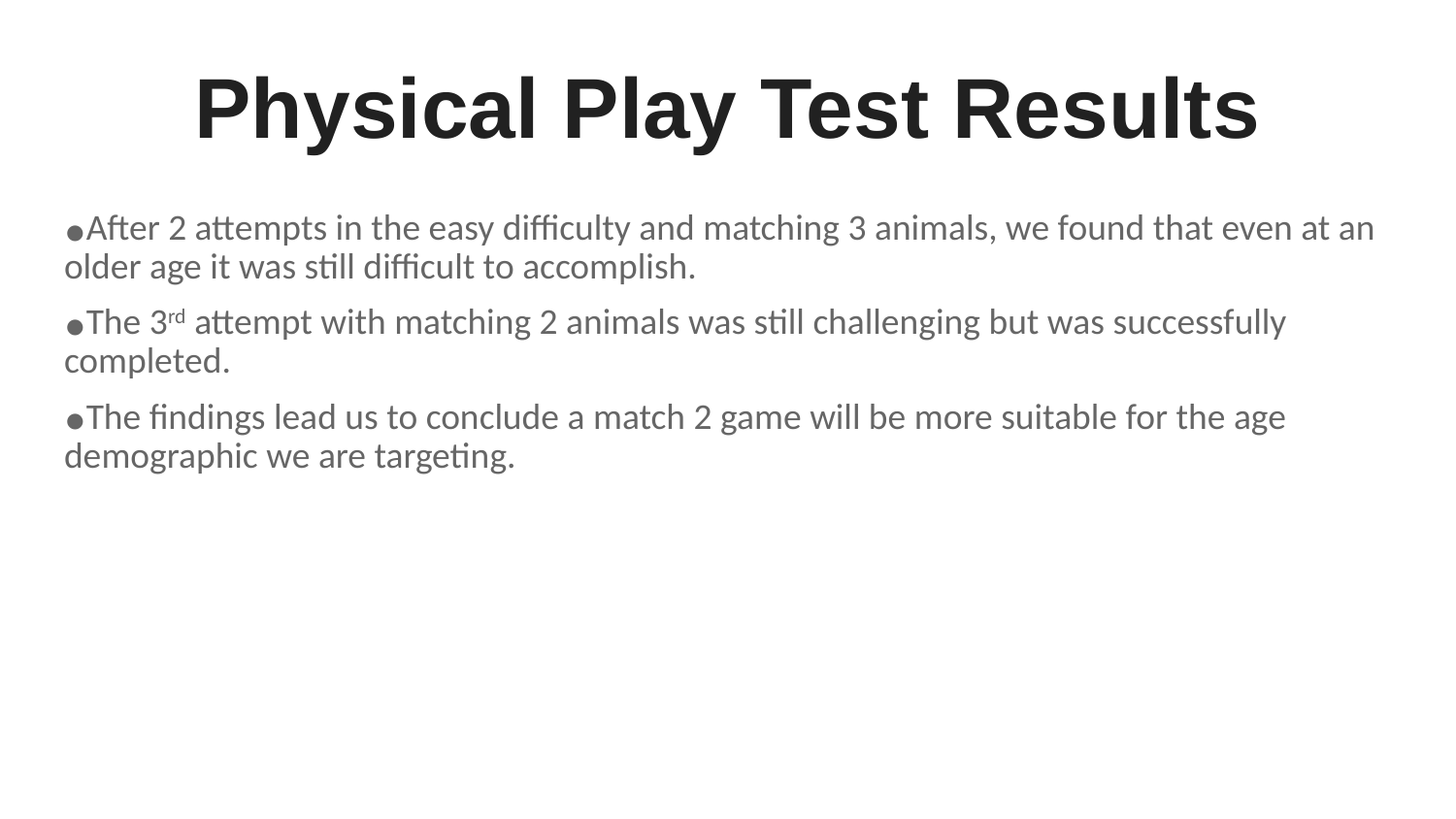

# Physical Play Test Results
After 2 attempts in the easy difficulty and matching 3 animals, we found that even at an older age it was still difficult to accomplish.
The 3rd attempt with matching 2 animals was still challenging but was successfully completed.
The findings lead us to conclude a match 2 game will be more suitable for the age demographic we are targeting.